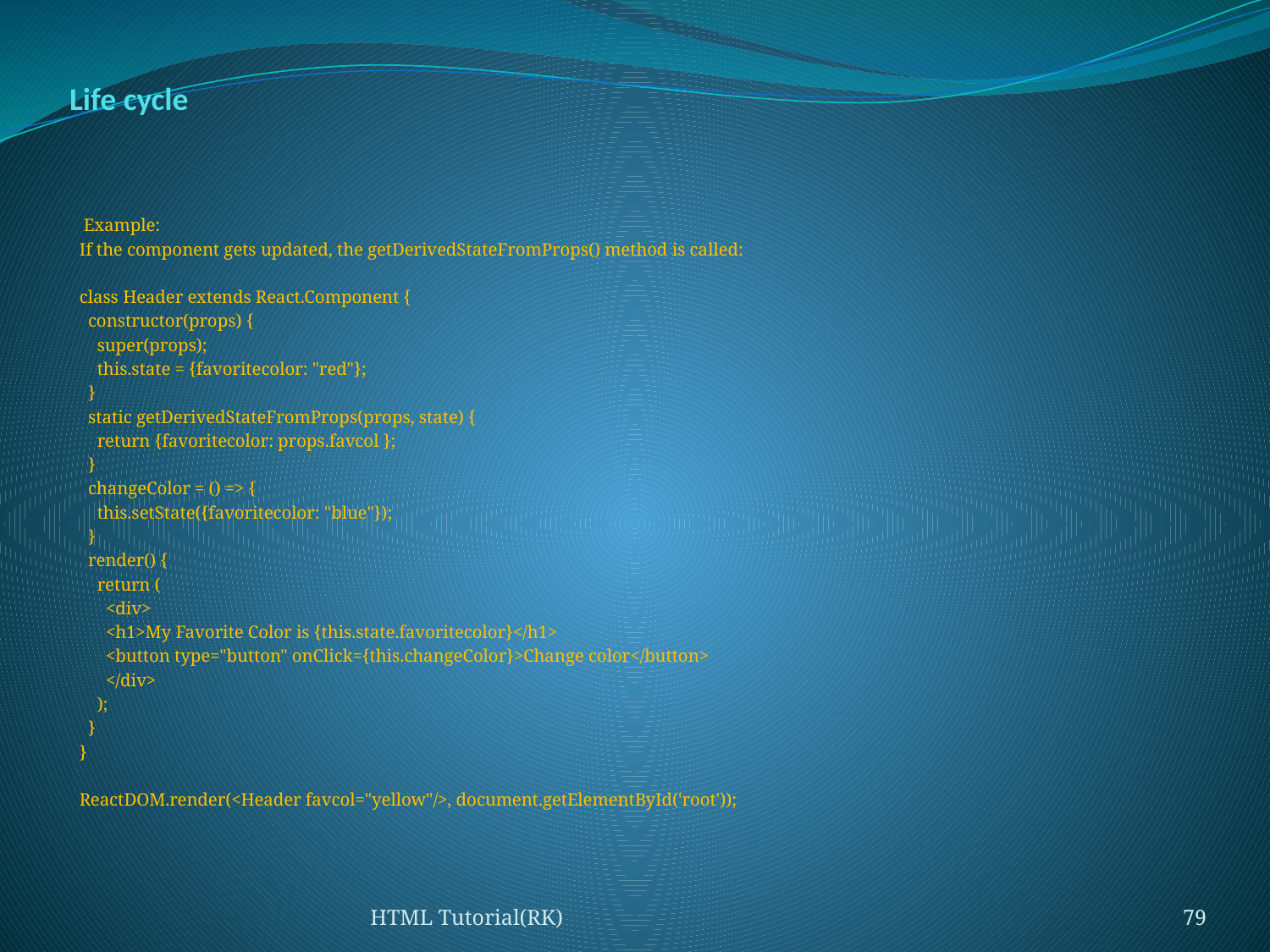

# Life cycle
 Example:
If the component gets updated, the getDerivedStateFromProps() method is called:

class Header extends React.Component {
  constructor(props) {
    super(props);
    this.state = {favoritecolor: "red"};
  }
  static getDerivedStateFromProps(props, state) {
    return {favoritecolor: props.favcol };
  }
  changeColor = () => {
    this.setState({favoritecolor: "blue"});
  }
  render() {
    return (
      <div>
      <h1>My Favorite Color is {this.state.favoritecolor}</h1>
      <button type="button" onClick={this.changeColor}>Change color</button>
      </div>
    );
  }
}

ReactDOM.render(<Header favcol="yellow"/>, document.getElementById('root'));

HTML Tutorial(RK)
79